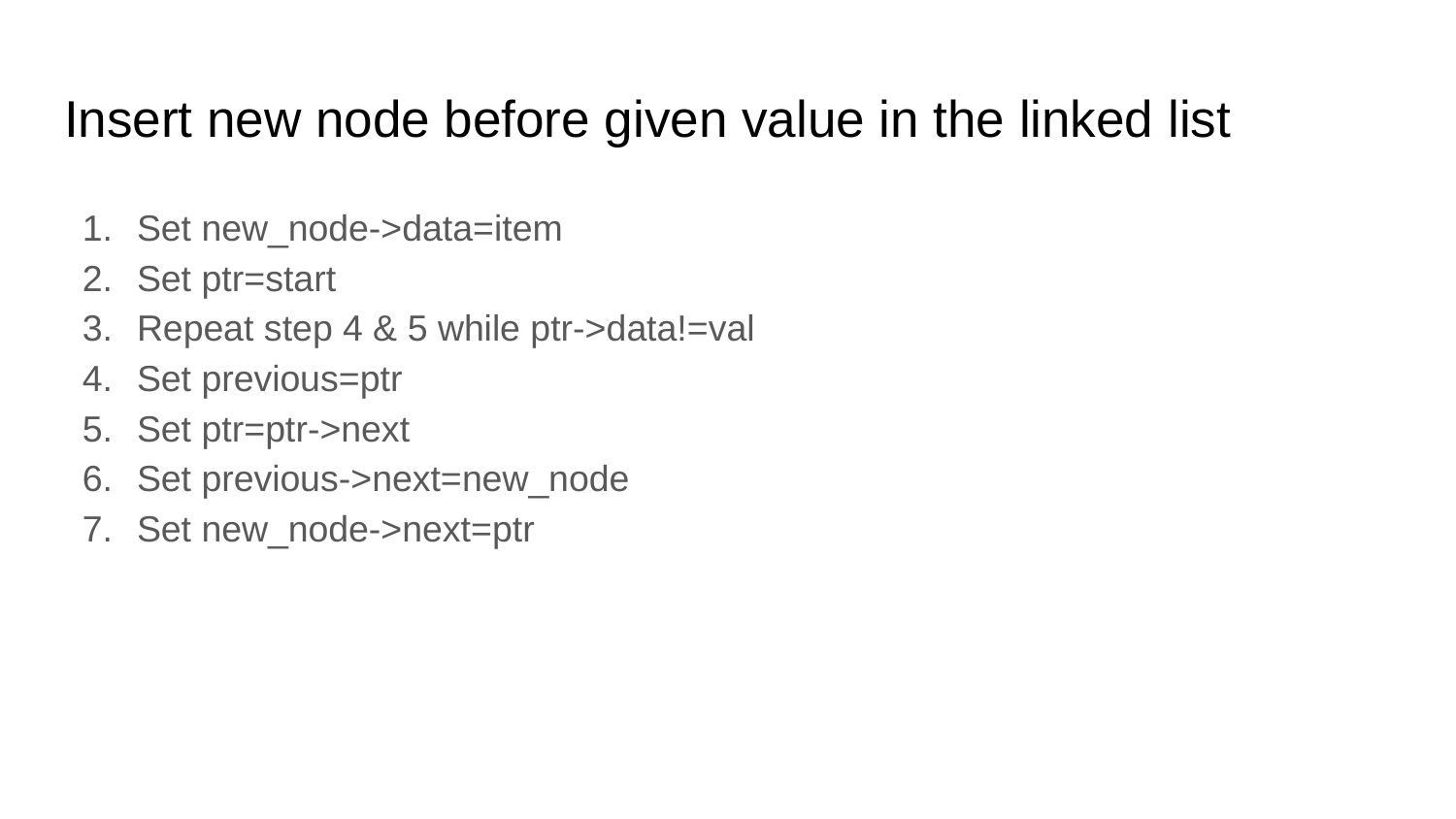

# Insert new node before given value in the linked list
Set new_node->data=item
Set ptr=start
Repeat step 4 & 5 while ptr->data!=val
Set previous=ptr
Set ptr=ptr->next
Set previous->next=new_node
Set new_node->next=ptr